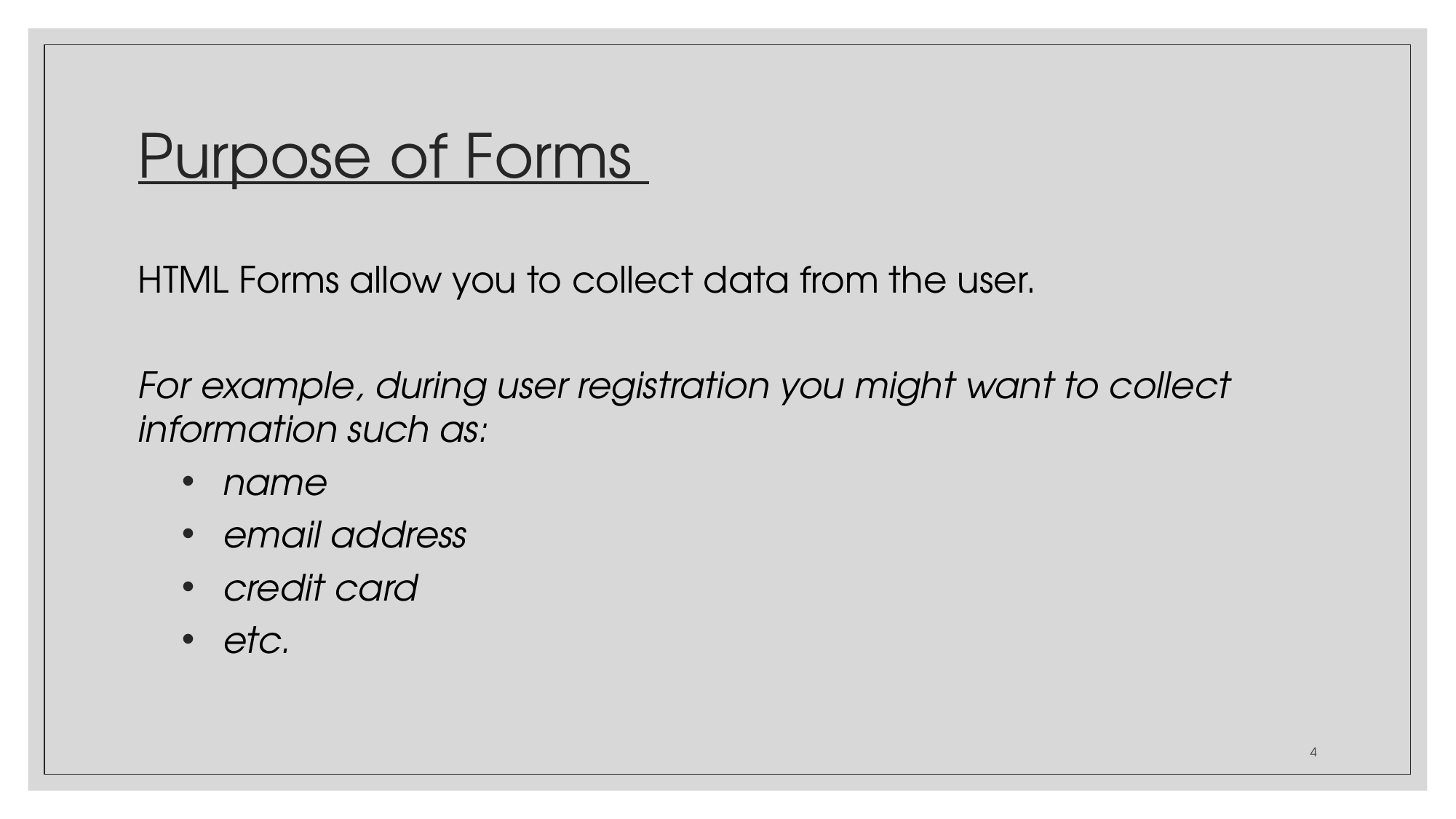

# Purpose of Forms
HTML Forms allow you to collect data from the user.

For example, during user registration you might want to collect information such as:
name
email address
credit card
etc.
4